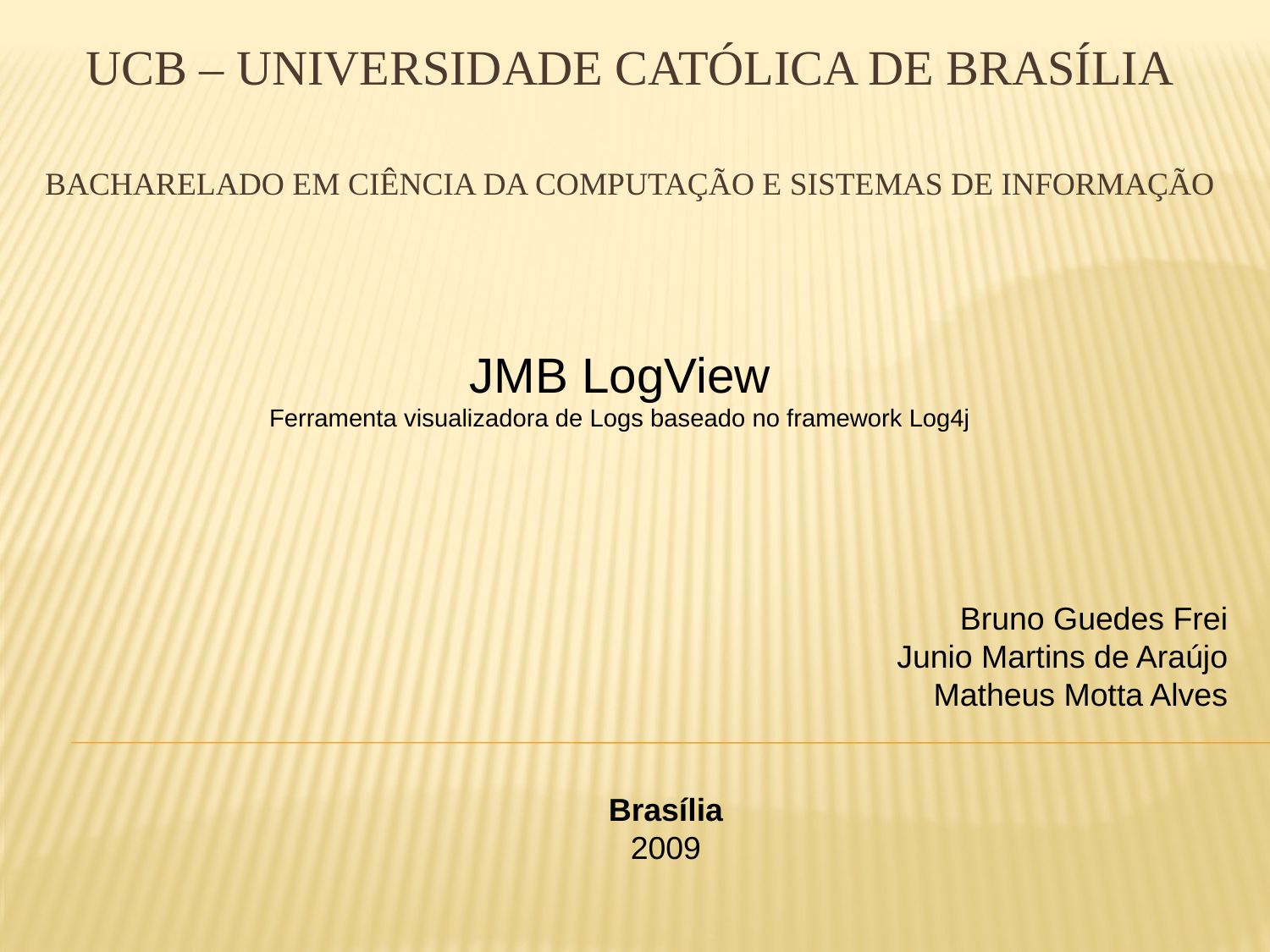

# UCB – Universidade Católica de Brasília BACHARELADO em Ciência da Computação e Sistemas de Informação
JMB LogView
Ferramenta visualizadora de Logs baseado no framework Log4j

Bruno Guedes Frei
Junio Martins de Araújo
Matheus Motta Alves
Brasília
2009